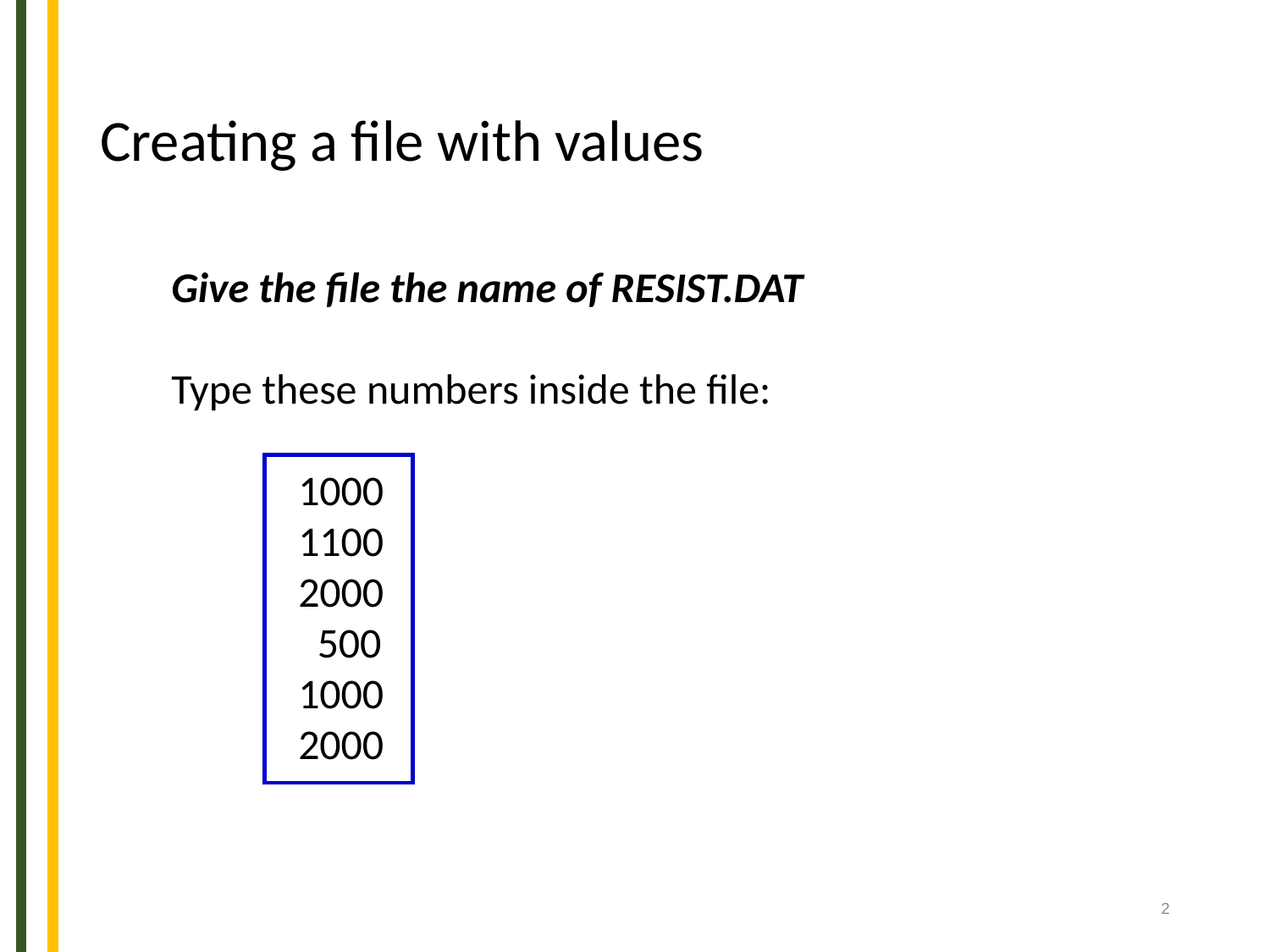

# Creating a file with values
Give the file the name of RESIST.DAT

Type these numbers inside the file:

	1000
	1100
	2000
	  500
	1000
	2000

2